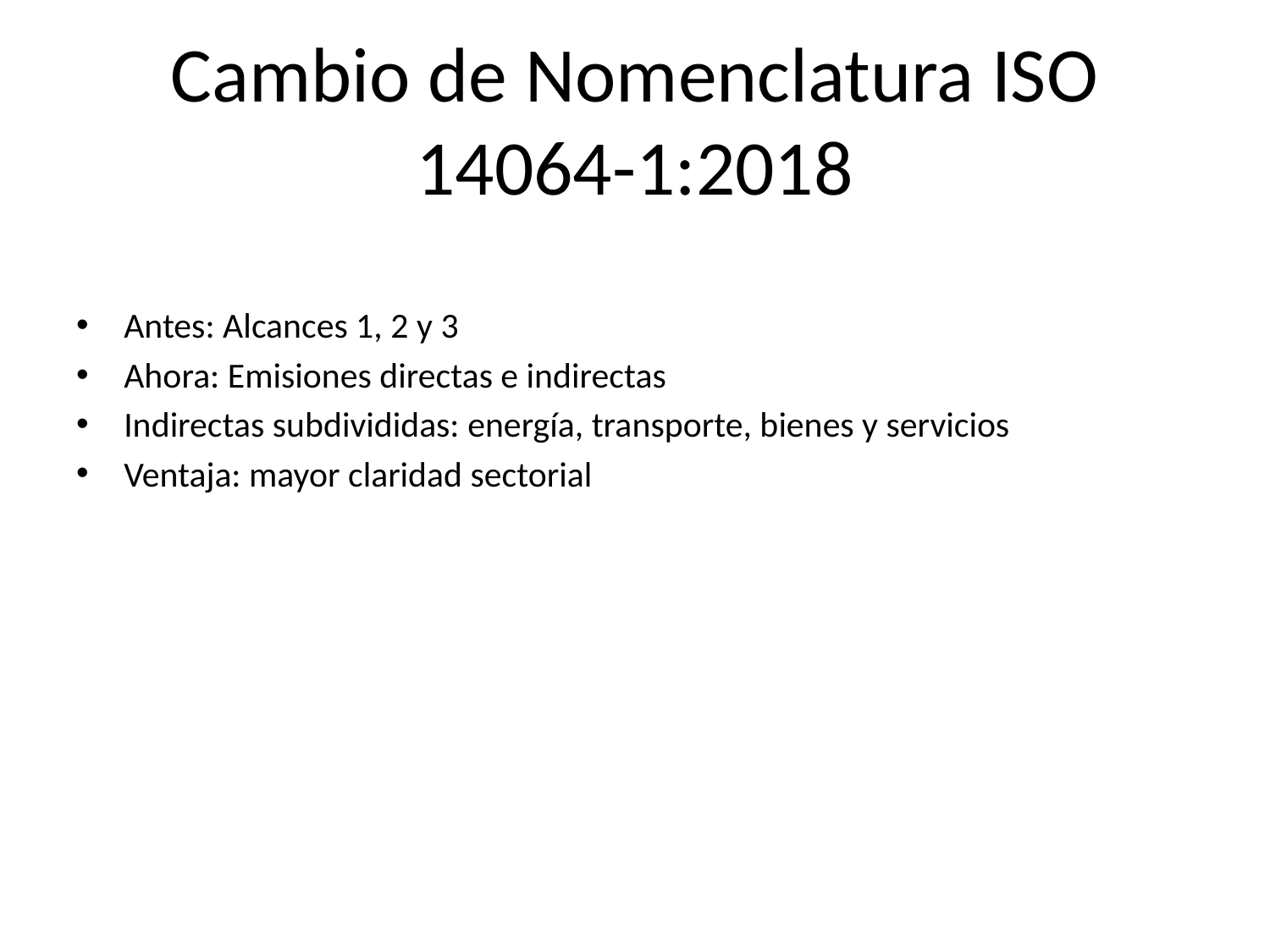

# Cambio de Nomenclatura ISO 14064-1:2018

Antes: Alcances 1, 2 y 3
Ahora: Emisiones directas e indirectas
Indirectas subdivididas: energía, transporte, bienes y servicios
Ventaja: mayor claridad sectorial